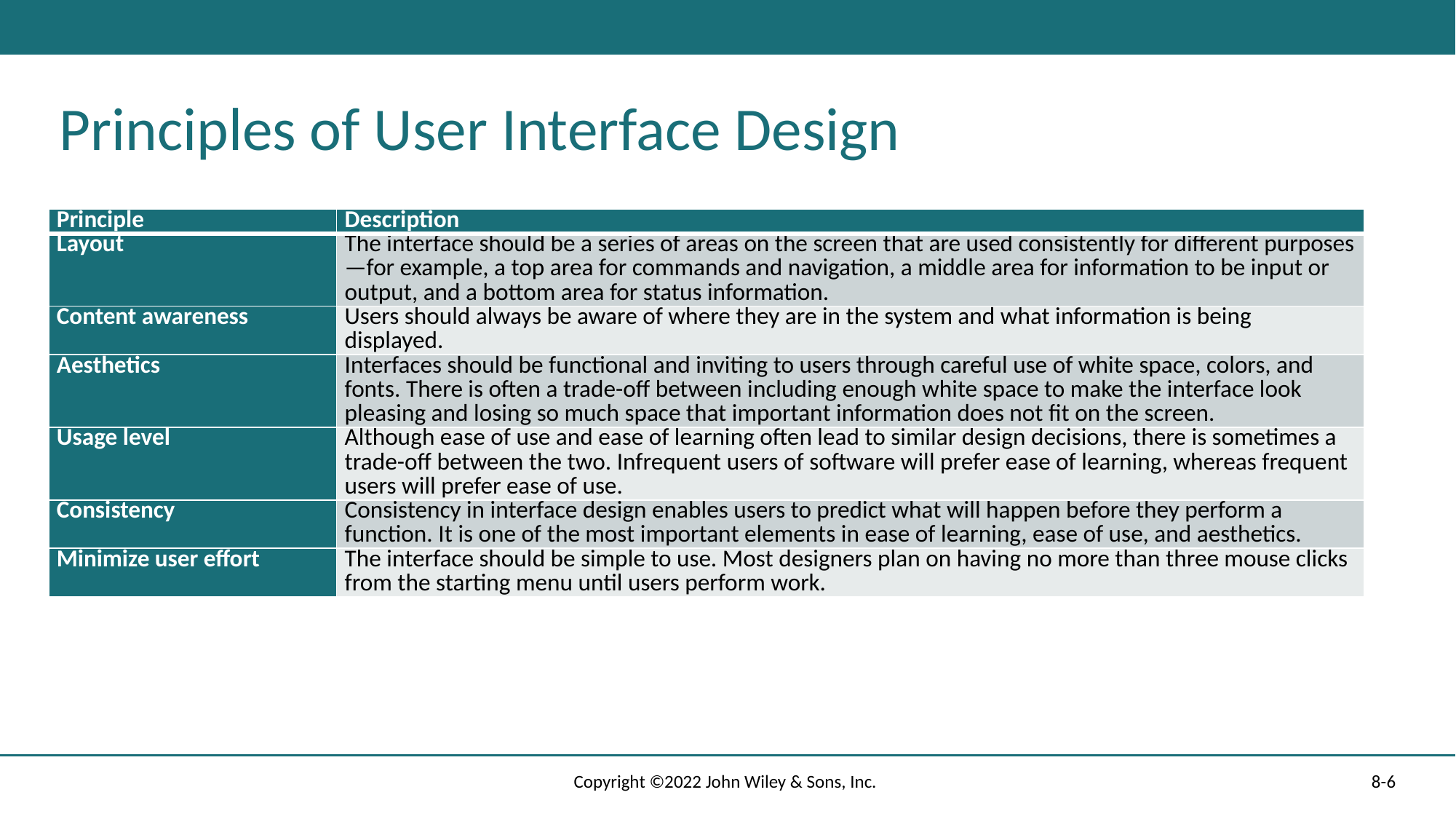

# Principles of User Interface Design
| Principle | Description |
| --- | --- |
| Layout | The interface should be a series of areas on the screen that are used consistently for different purposes—for example, a top area for commands and navigation, a middle area for information to be input or output, and a bottom area for status information. |
| Content awareness | Users should always be aware of where they are in the system and what information is being displayed. |
| Aesthetics | Interfaces should be functional and inviting to users through careful use of white space, colors, and fonts. There is often a trade-off between including enough white space to make the interface look pleasing and losing so much space that important information does not fit on the screen. |
| Usage level | Although ease of use and ease of learning often lead to similar design decisions, there is sometimes a trade-off between the two. Infrequent users of software will prefer ease of learning, whereas frequent users will prefer ease of use. |
| Consistency | Consistency in interface design enables users to predict what will happen before they perform a function. It is one of the most important elements in ease of learning, ease of use, and aesthetics. |
| Minimize user effort | The interface should be simple to use. Most designers plan on having no more than three mouse clicks from the starting menu until users perform work. |
Copyright ©2022 John Wiley & Sons, Inc.
8-6